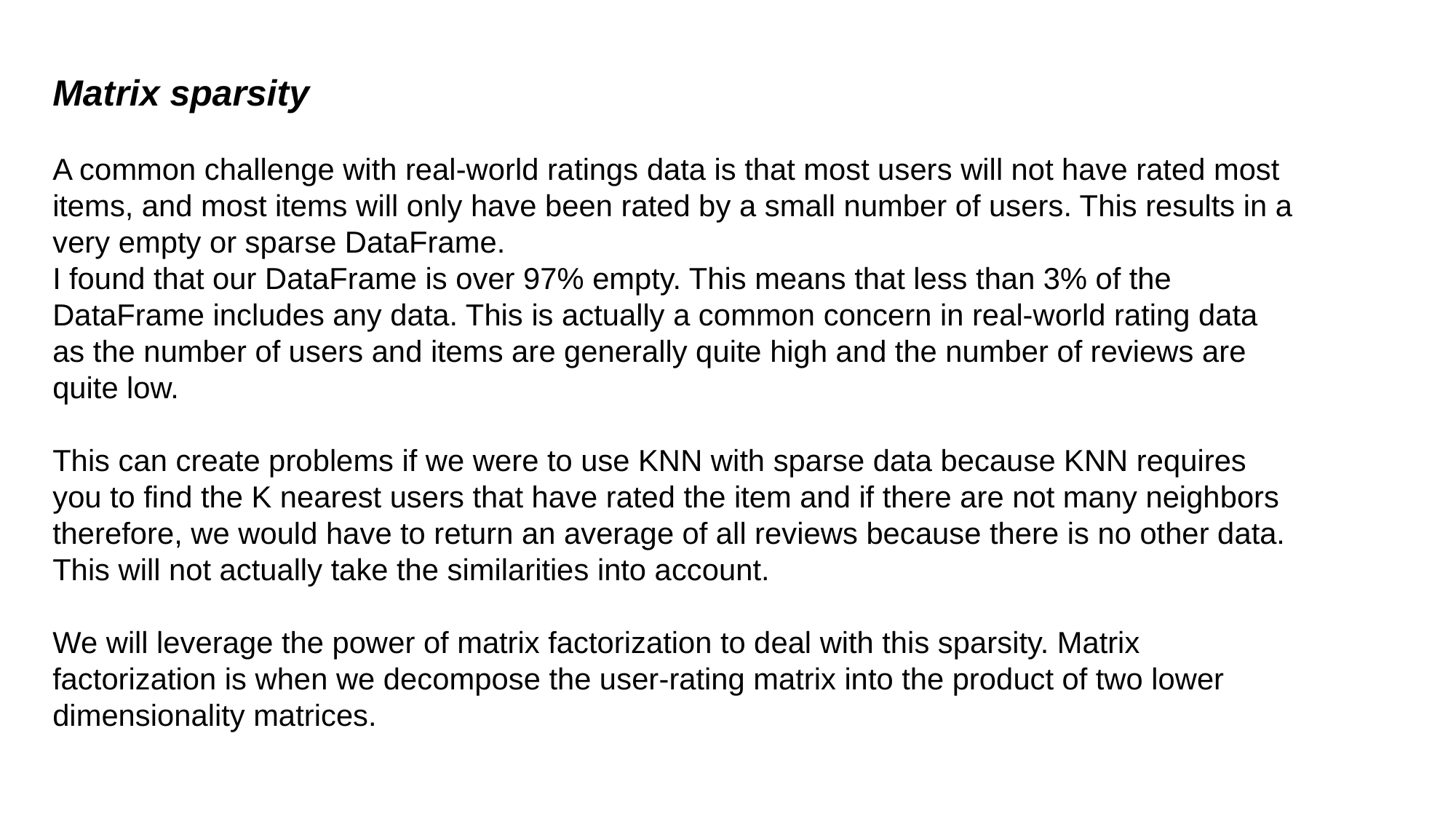

Matrix sparsity

A common challenge with real-world ratings data is that most users will not have rated most items, and most items will only have been rated by a small number of users. This results in a very empty or sparse DataFrame.
I found that our DataFrame is over 97% empty. This means that less than 3% of the DataFrame includes any data. This is actually a common concern in real-world rating data as the number of users and items are generally quite high and the number of reviews are quite low.

This can create problems if we were to use KNN with sparse data because KNN requires you to find the K nearest users that have rated the item and if there are not many neighbors therefore, we would have to return an average of all reviews because there is no other data. This will not actually take the similarities into account.

We will leverage the power of matrix factorization to deal with this sparsity. Matrix factorization is when we decompose the user-rating matrix into the product of two lower dimensionality matrices.